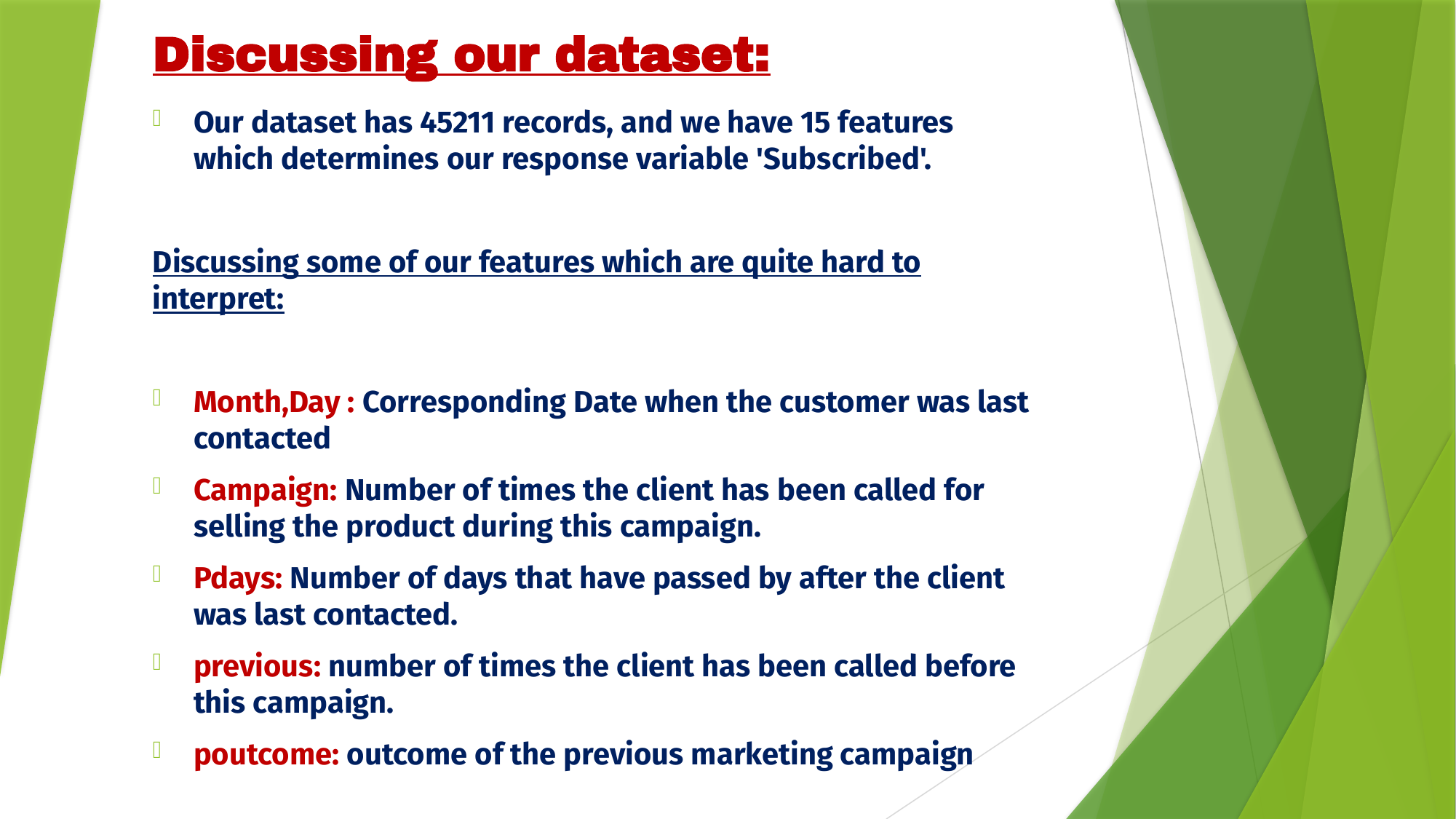

# Discussing our dataset:
Our dataset has 45211 records, and we have 15 features which determines our response variable 'Subscribed'.

Discussing some of our features which are quite hard to interpret:

Month,Day : Corresponding Date when the customer was last contacted
Campaign: Number of times the client has been called for selling the product during this campaign.
Pdays: Number of days that have passed by after the client was last contacted.
previous: number of times the client has been called before this campaign.
poutcome: outcome of the previous marketing campaign